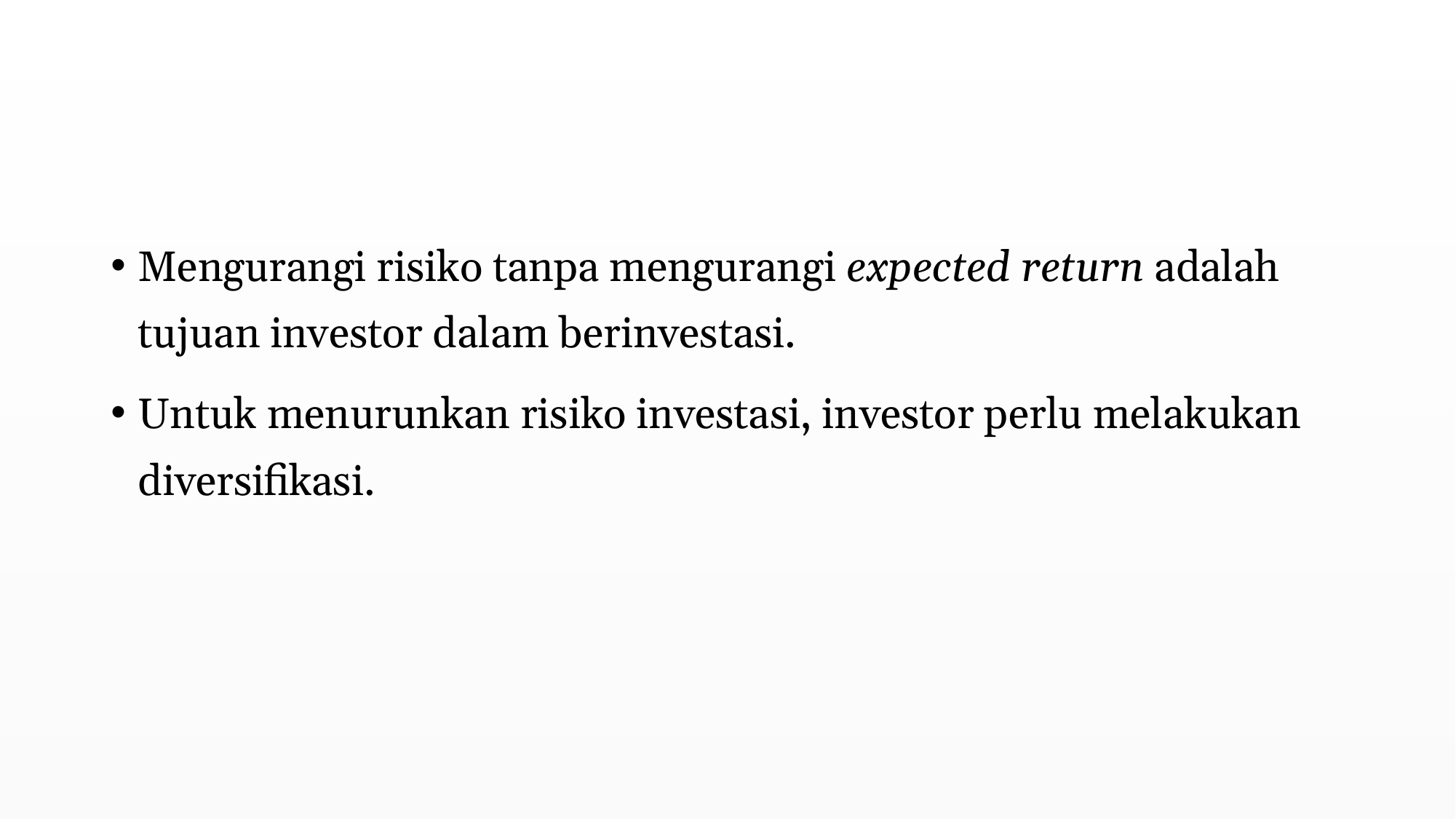

#
Mengurangi risiko tanpa mengurangi expected return adalah tujuan investor dalam berinvestasi.
Untuk menurunkan risiko investasi, investor perlu melakukan diversifikasi.